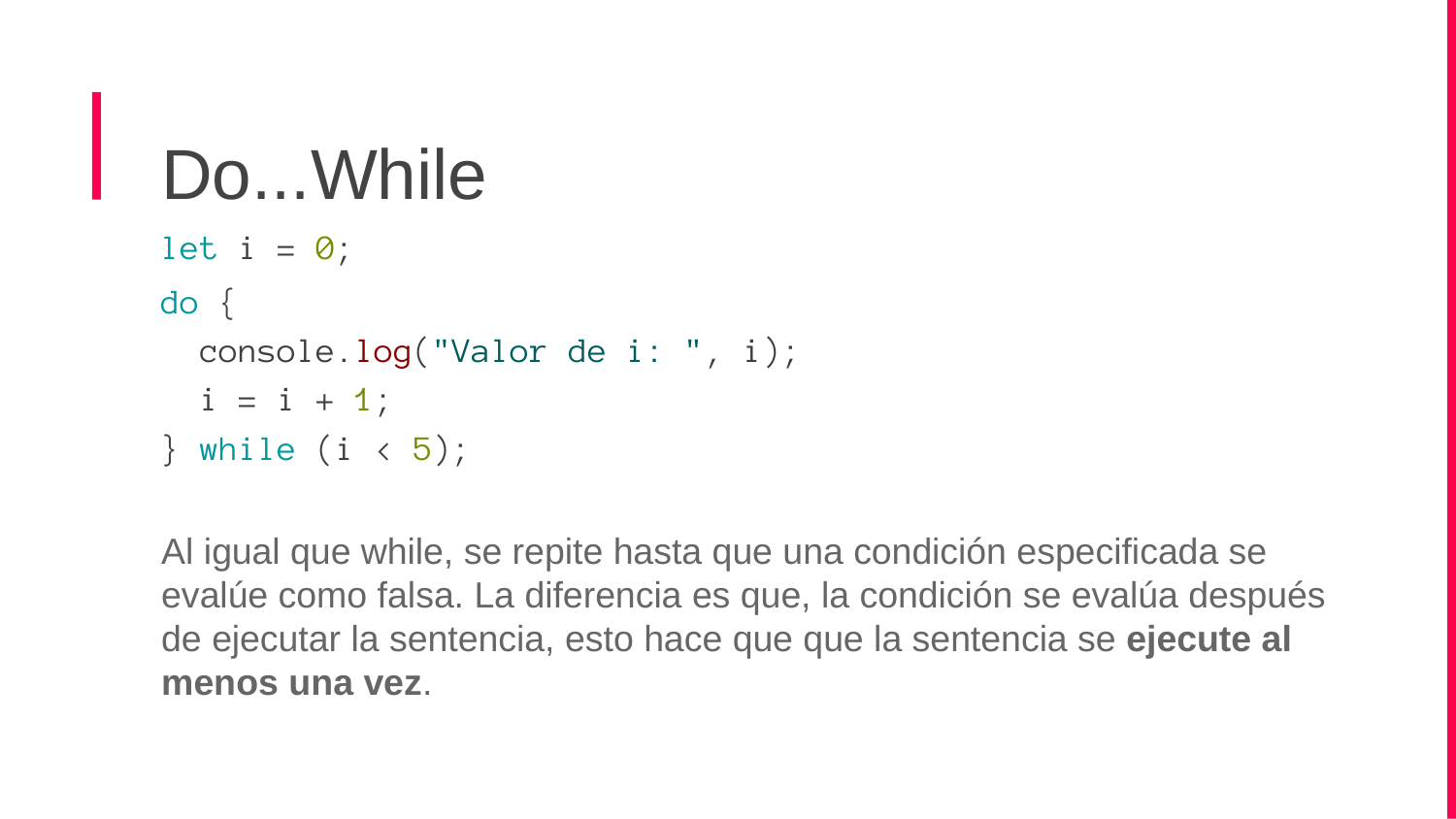

Do...While
let i = 0;
do {
  console.log("Valor de i: ", i);
  i = i + 1;
} while (i < 5);

Al igual que while, se repite hasta que una condición especificada se evalúe como falsa. La diferencia es que, la condición se evalúa después de ejecutar la sentencia, esto hace que que la sentencia se ejecute al menos una vez.